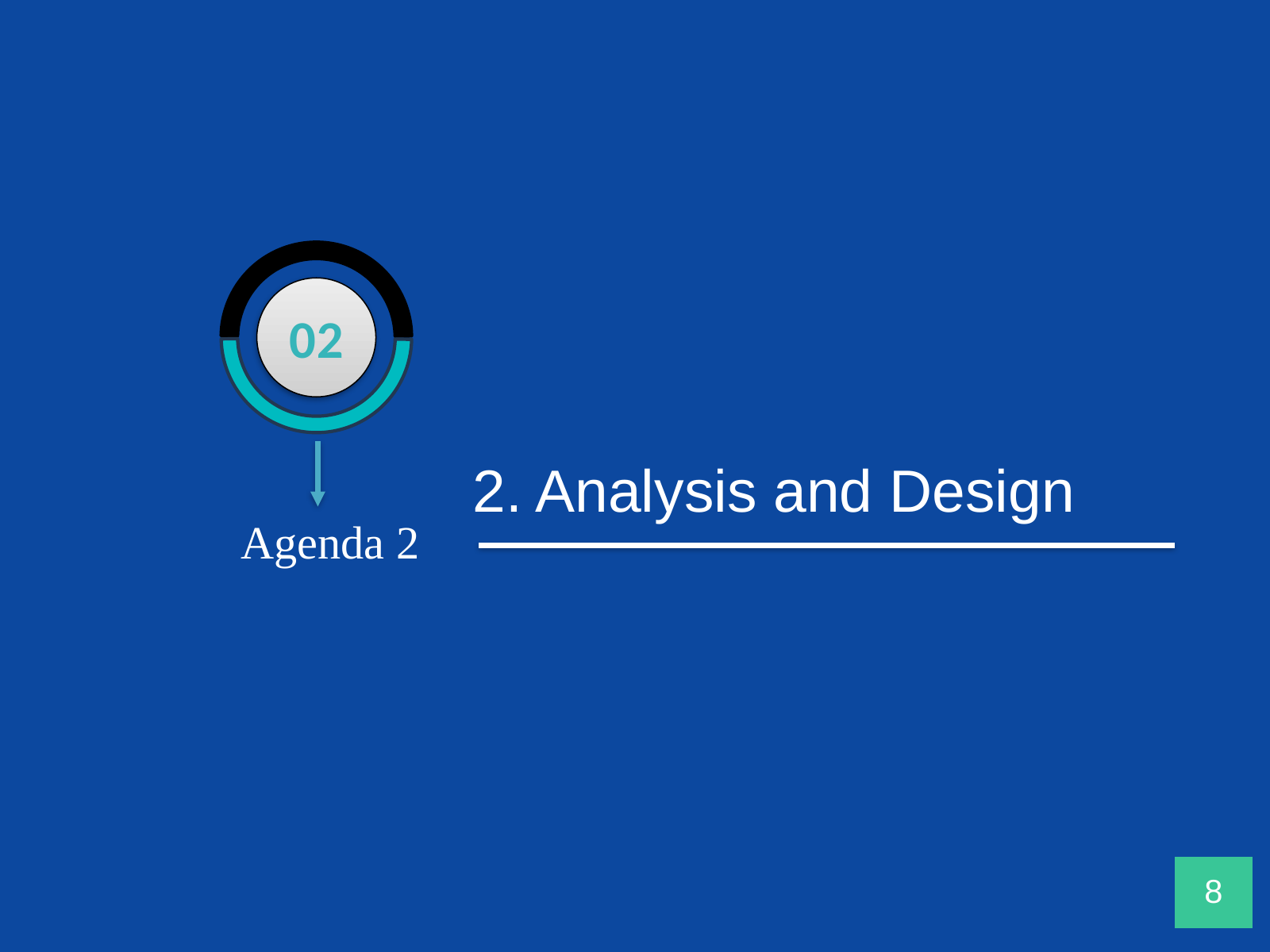

02
2. Analysis and Design
Agenda 2

8